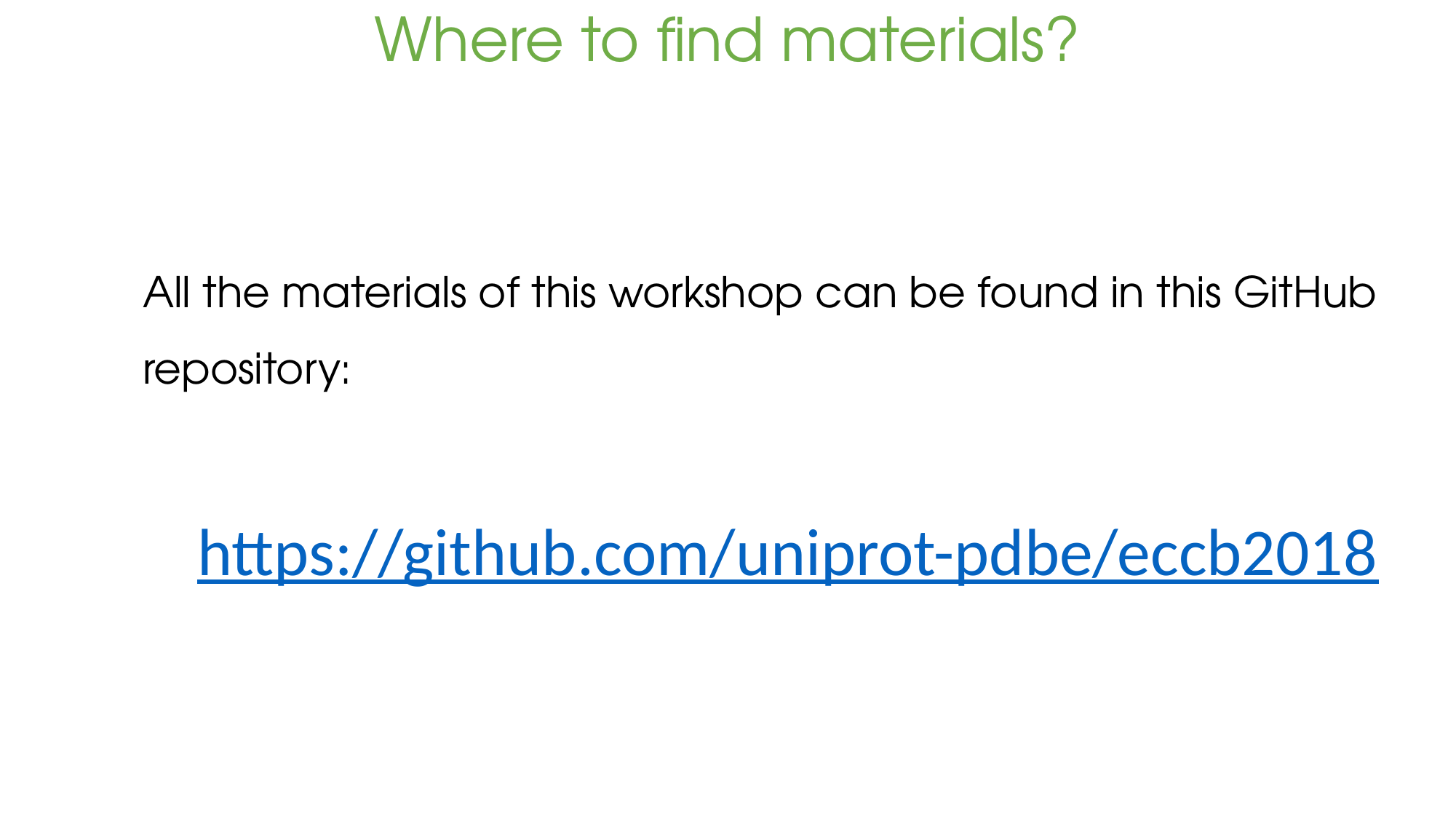

# Where to find materials?
All the materials of this workshop can be found in this GitHub repository:

https://github.com/uniprot-pdbe/eccb2018